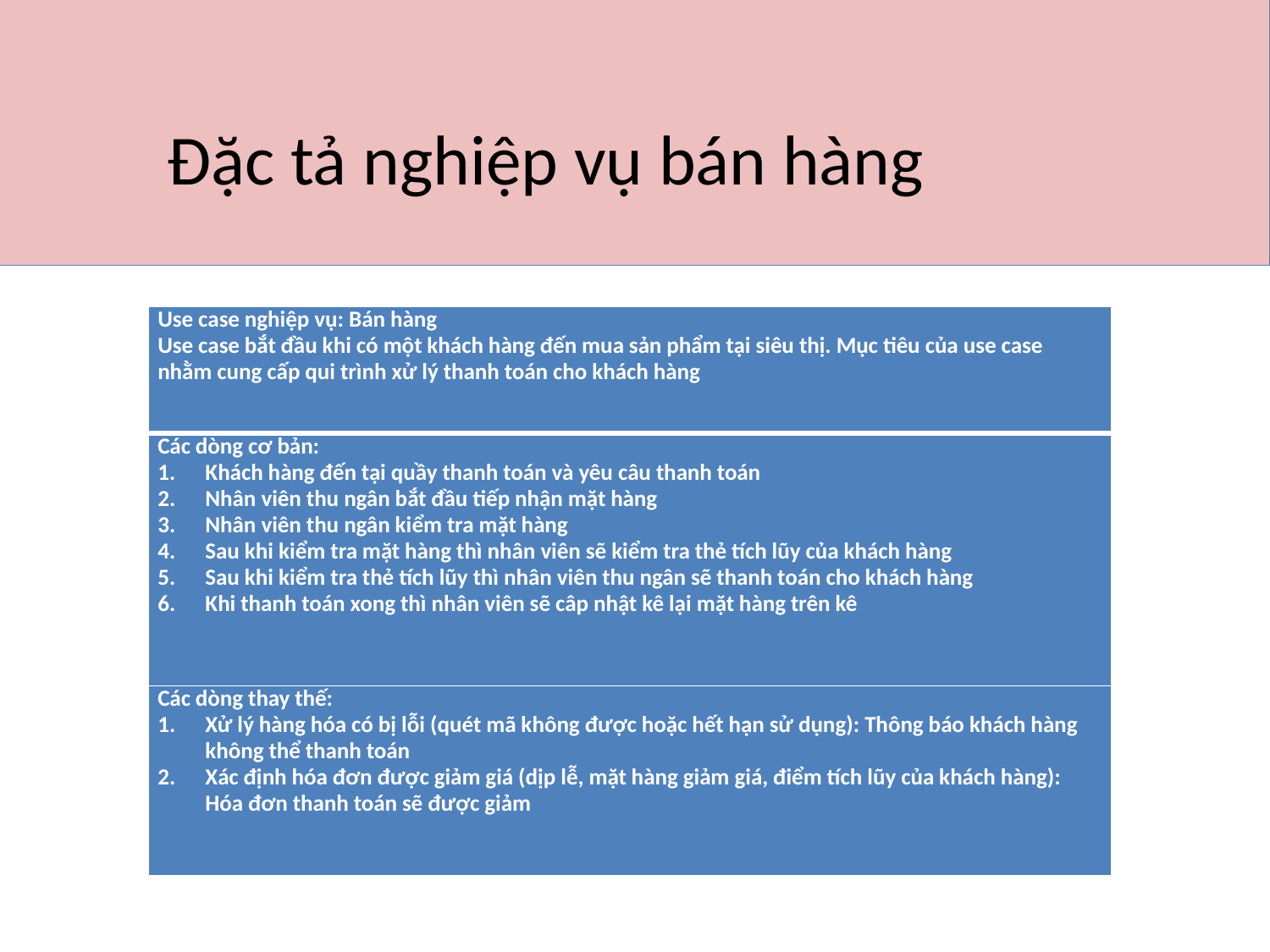

# Đặc tả nghiệp vụ bán hàng
| Use case nghiệp vụ: Bán hàng Use case bắt đầu khi có một khách hàng đến mua sản phẩm tại siêu thị. Mục tiêu của use case nhằm cung cấp qui trình xử lý thanh toán cho khách hàng |
| --- |
| Các dòng cơ bản: Khách hàng đến tại quầy thanh toán và yêu câu thanh toán Nhân viên thu ngân bắt đầu tiếp nhận mặt hàng Nhân viên thu ngân kiểm tra mặt hàng Sau khi kiểm tra mặt hàng thì nhân viên sẽ kiểm tra thẻ tích lũy của khách hàng Sau khi kiểm tra thẻ tích lũy thì nhân viên thu ngân sẽ thanh toán cho khách hàng Khi thanh toán xong thì nhân viên sẽ câp nhật kê lại mặt hàng trên kê |
| Các dòng thay thế: Xử lý hàng hóa có bị lỗi (quét mã không được hoặc hết hạn sử dụng): Thông báo khách hàng không thể thanh toán Xác định hóa đơn được giảm giá (dịp lễ, mặt hàng giảm giá, điểm tích lũy của khách hàng): Hóa đơn thanh toán sẽ được giảm |